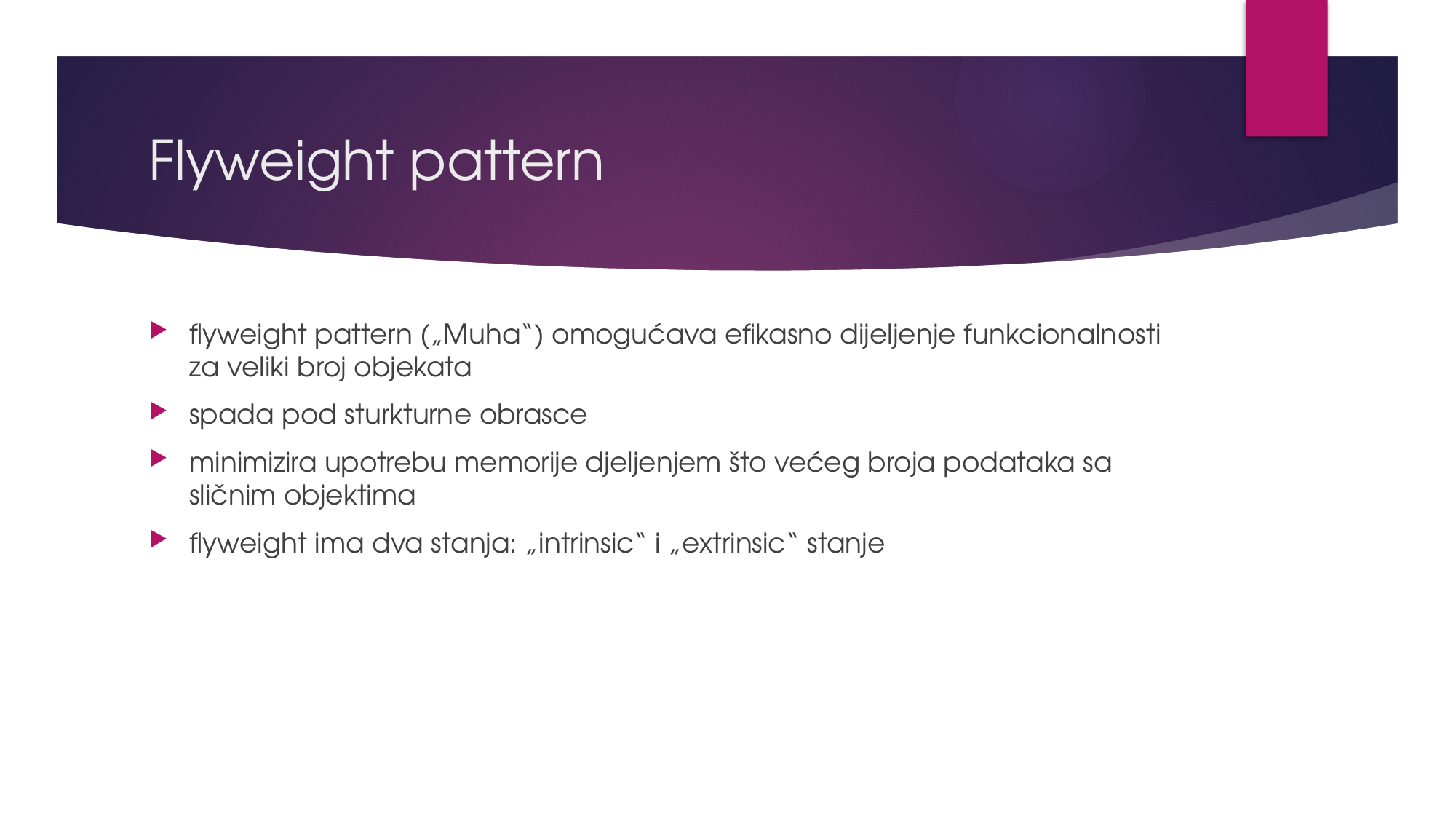

# Flyweight pattern
flyweight pattern („Muha“) omogućava efikasno dijeljenje funkcionalnosti za veliki broj objekata
spada pod sturkturne obrasce
minimizira upotrebu memorije djeljenjem što većeg broja podataka sa sličnim objektima
flyweight ima dva stanja: „intrinsic“ i „extrinsic“ stanje